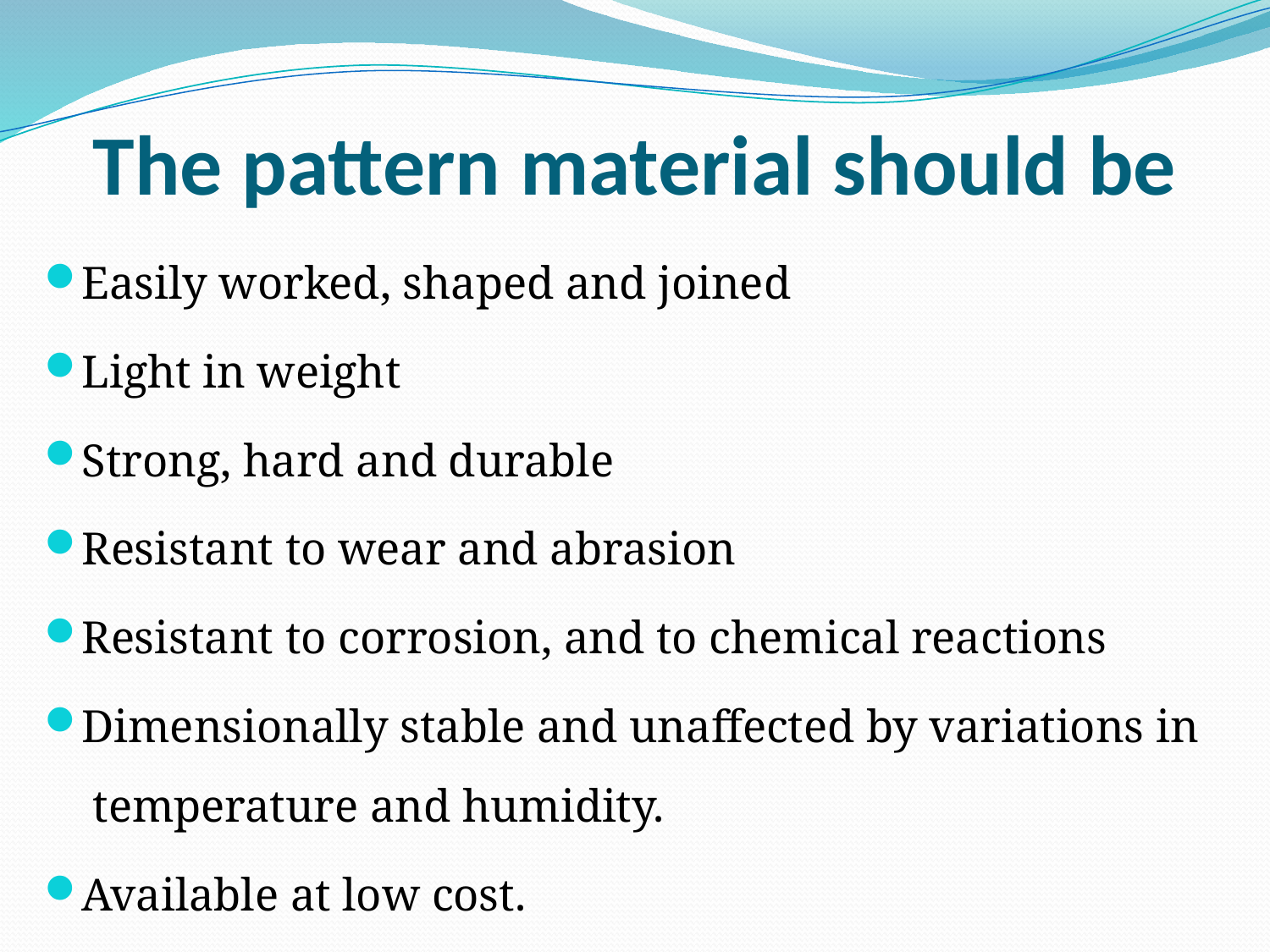

# The pattern material should be
Easily worked, shaped and joined
Light in weight
Strong, hard and durable
Resistant to wear and abrasion
Resistant to corrosion, and to chemical reactions
Dimensionally stable and unaffected by variations in     temperature and humidity.
Available at low cost.